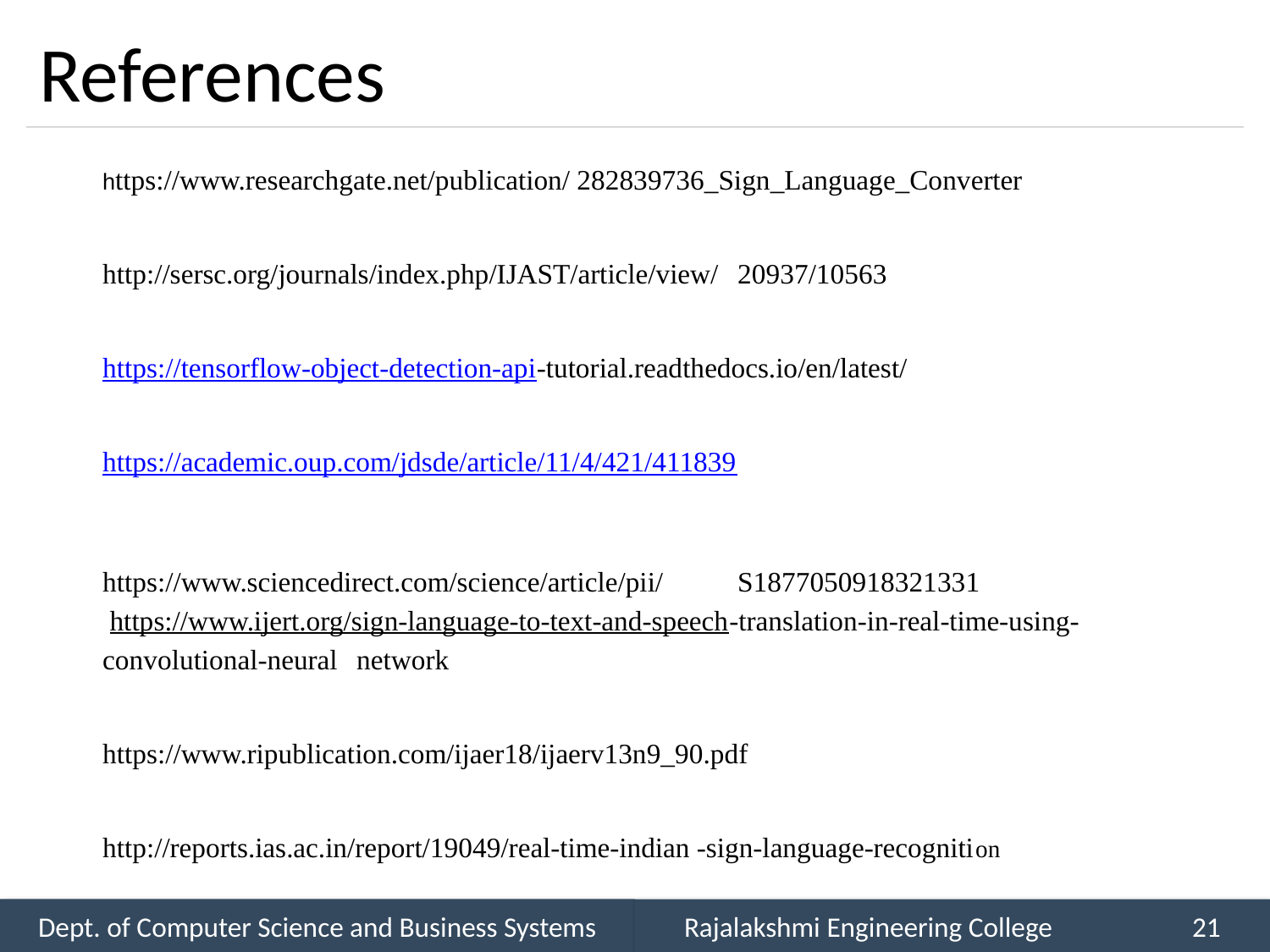

# References
https://www.researchgate.net/publication/ 282839736_Sign_Language_Converter
http://sersc.org/journals/index.php/IJAST/article/view/ 	20937/10563
https://tensorflow-object-detection-api-tutorial.readthedocs.io/en/latest/
https://academic.oup.com/jdsde/article/11/4/421/411839

https://www.sciencedirect.com/science/article/pii/ 	S1877050918321331
 https://www.ijert.org/sign-language-to-text-and-speech-translation-in-real-time-using-convolutional-neural 	network
https://www.ripublication.com/ijaer18/ijaerv13n9_90.pdf
http://reports.ias.ac.in/report/19049/real-time-indian -sign-language-recognition